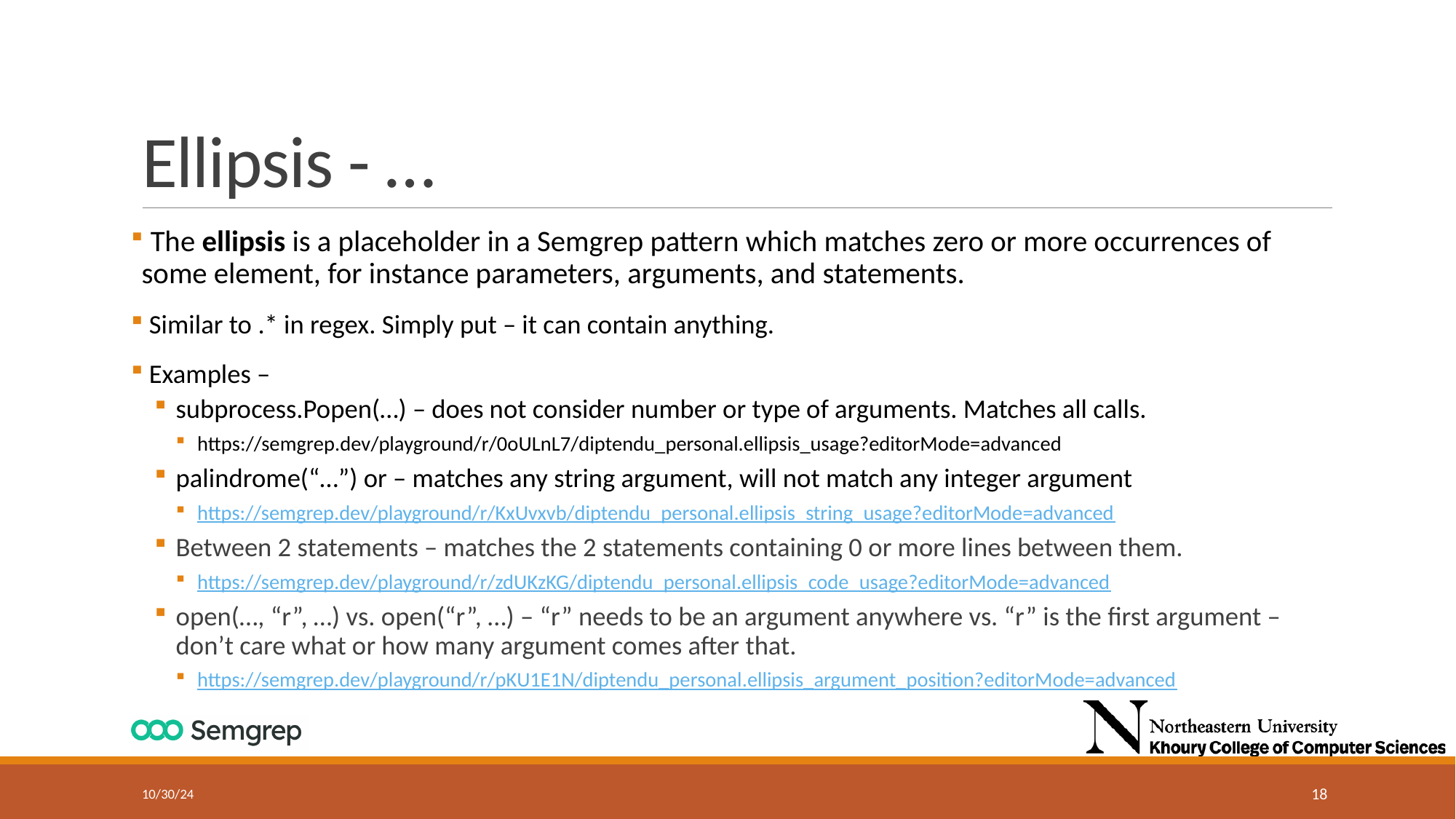

# Ellipsis - …
 The ellipsis is a placeholder in a Semgrep pattern which matches zero or more occurrences of some element, for instance parameters, arguments, and statements.
 Similar to .* in regex. Simply put – it can contain anything.
 Examples –
subprocess.Popen(…) – does not consider number or type of arguments. Matches all calls.
https://semgrep.dev/playground/r/0oULnL7/diptendu_personal.ellipsis_usage?editorMode=advanced
palindrome(“…”) or – matches any string argument, will not match any integer argument
https://semgrep.dev/playground/r/KxUvxvb/diptendu_personal.ellipsis_string_usage?editorMode=advanced
Between 2 statements – matches the 2 statements containing 0 or more lines between them.
https://semgrep.dev/playground/r/zdUKzKG/diptendu_personal.ellipsis_code_usage?editorMode=advanced
open(…, “r”, …) vs. open(“r”, …) – “r” needs to be an argument anywhere vs. “r” is the first argument – don’t care what or how many argument comes after that.
https://semgrep.dev/playground/r/pKU1E1N/diptendu_personal.ellipsis_argument_position?editorMode=advanced

10/30/24
18